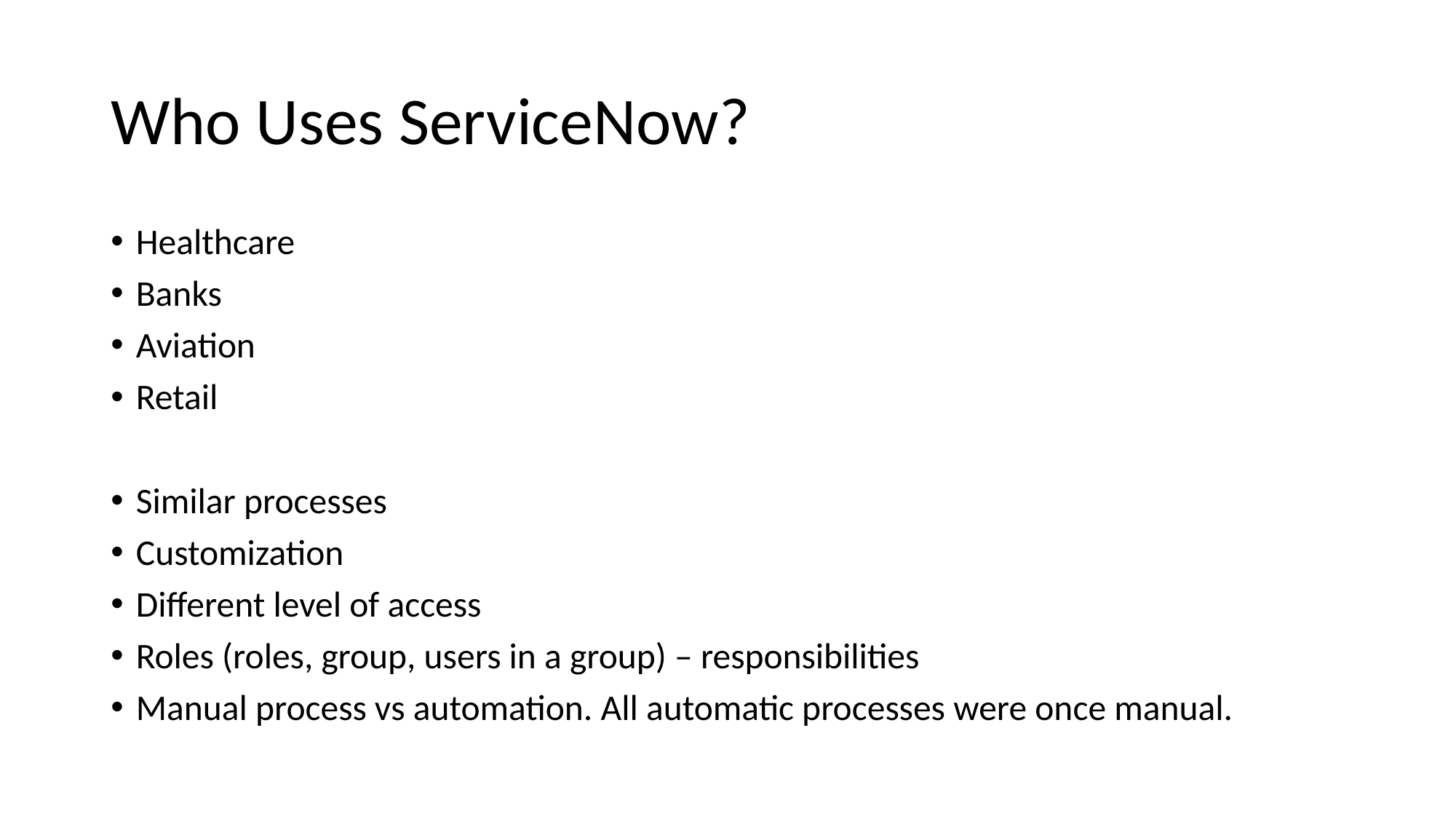

# Who Uses ServiceNow?
Healthcare
Banks
Aviation
Retail

Similar processes
Customization
Different level of access
Roles (roles, group, users in a group) – responsibilities
Manual process vs automation. All automatic processes were once manual.